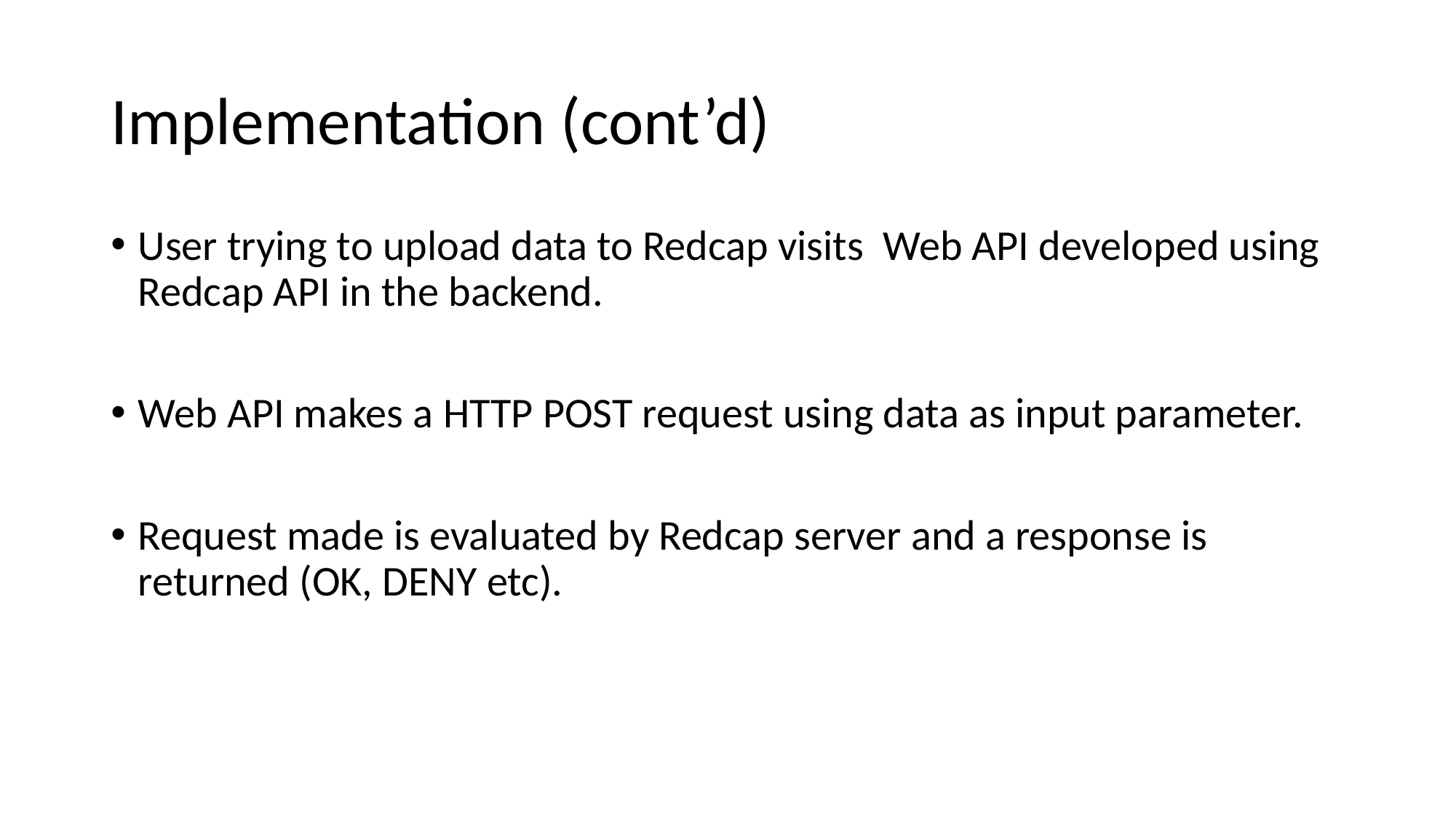

# Implementation (cont’d)
User trying to upload data to Redcap visits  Web API developed using Redcap API in the backend.

Web API makes a HTTP POST request using data as input parameter.

Request made is evaluated by Redcap server and a response is returned (OK, DENY etc).